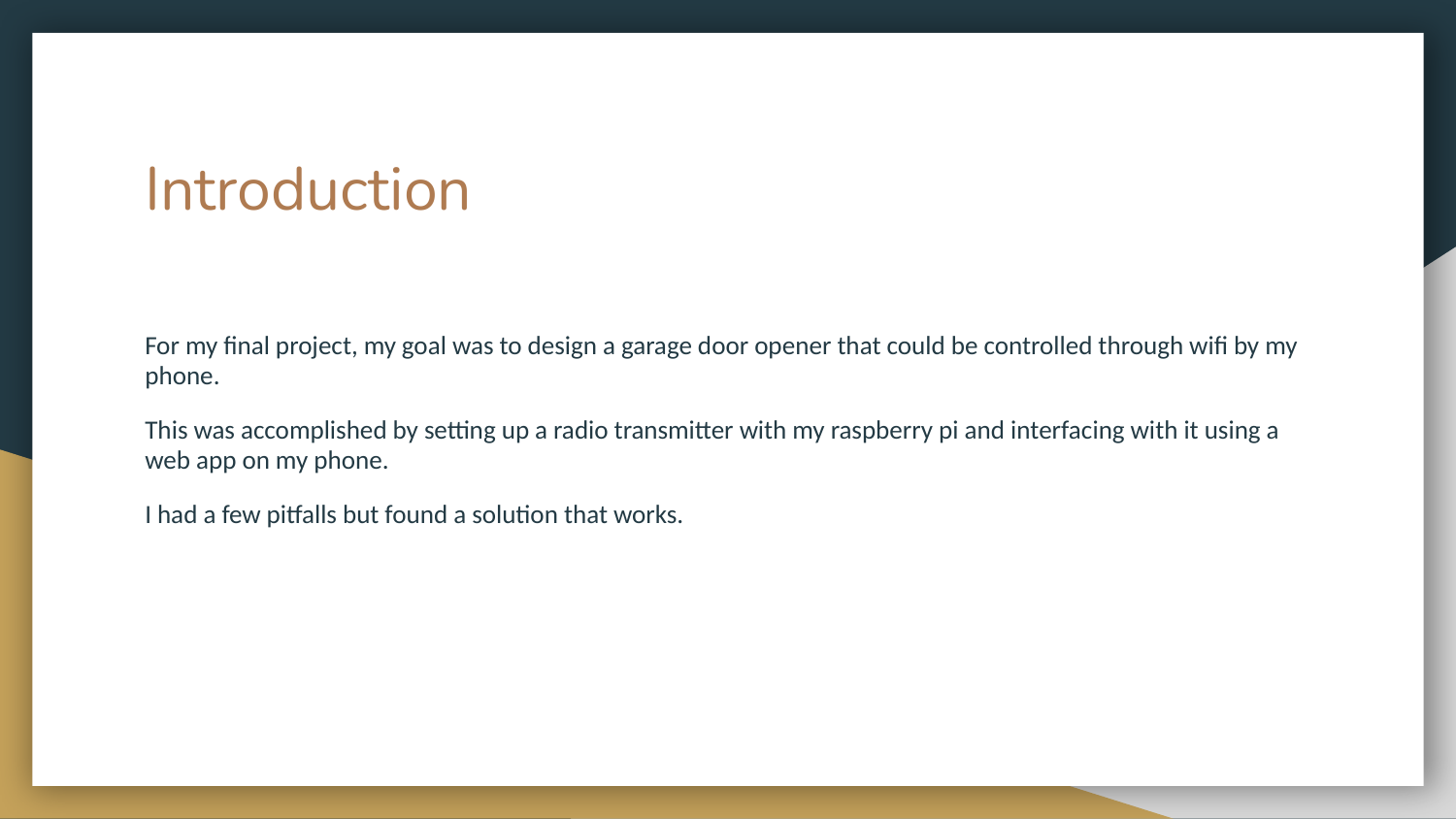

# Introduction
For my final project, my goal was to design a garage door opener that could be controlled through wifi by my phone.
This was accomplished by setting up a radio transmitter with my raspberry pi and interfacing with it using a web app on my phone.
I had a few pitfalls but found a solution that works.